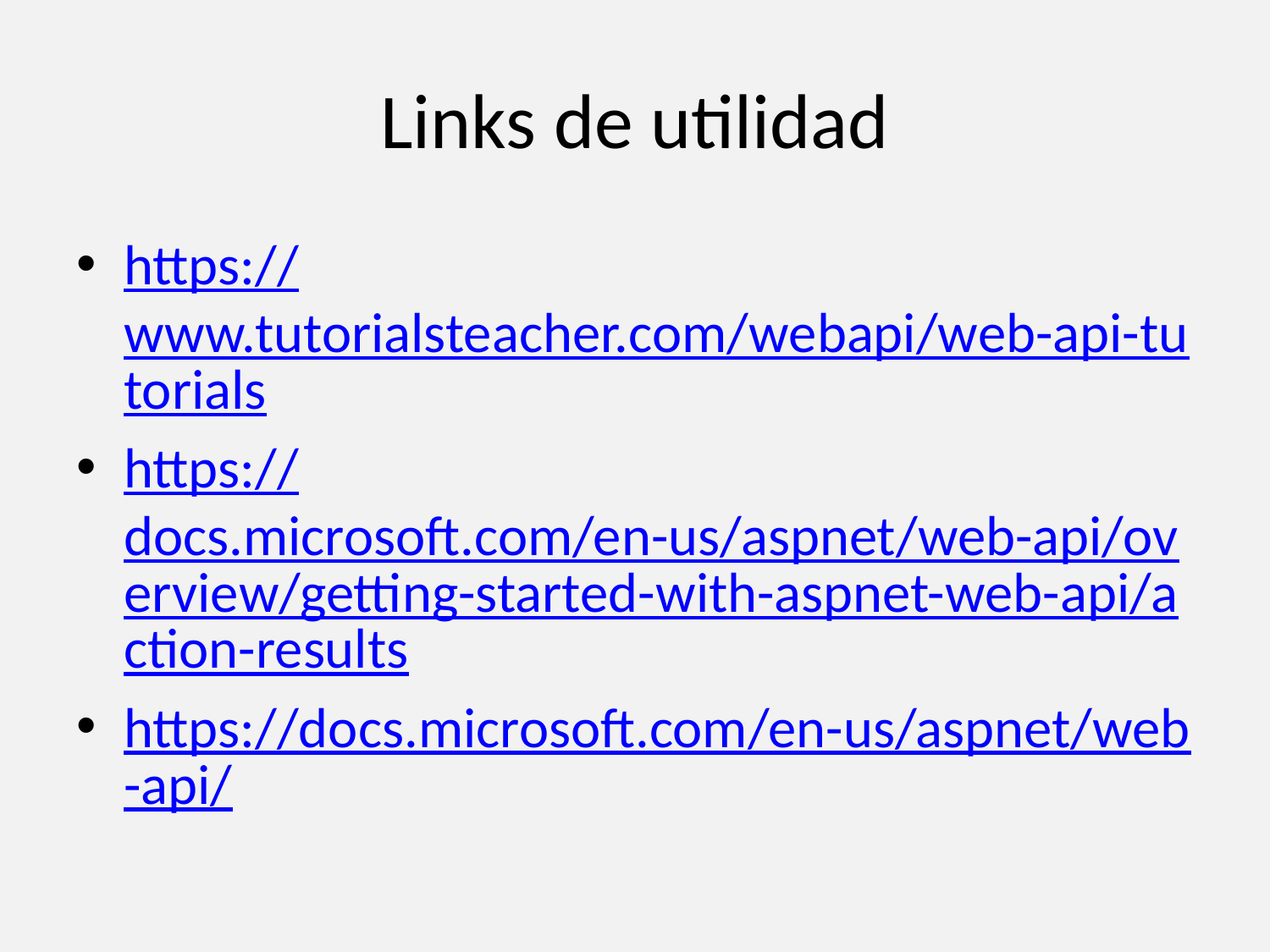

# Links de utilidad
https://www.tutorialsteacher.com/webapi/web-api-tutorials
https://docs.microsoft.com/en-us/aspnet/web-api/overview/getting-started-with-aspnet-web-api/action-results
https://docs.microsoft.com/en-us/aspnet/web-api/